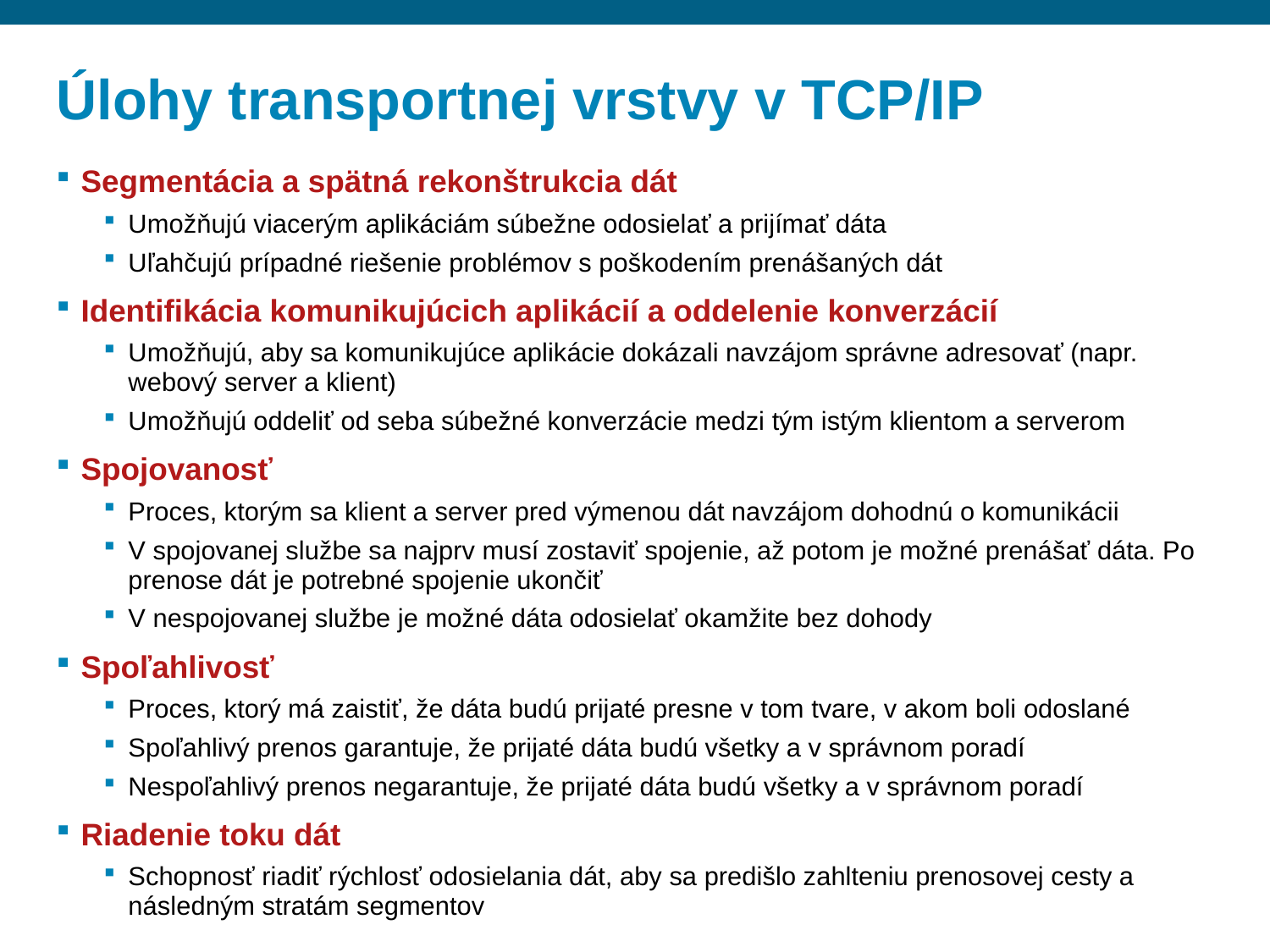

# Úlohy transportnej vrstvy v TCP/IP
Segmentácia a spätná rekonštrukcia dát
Umožňujú viacerým aplikáciám súbežne odosielať a prijímať dáta
Uľahčujú prípadné riešenie problémov s poškodením prenášaných dát
Identifikácia komunikujúcich aplikácií a oddelenie konverzácií
Umožňujú, aby sa komunikujúce aplikácie dokázali navzájom správne adresovať (napr. webový server a klient)
Umožňujú oddeliť od seba súbežné konverzácie medzi tým istým klientom a serverom
Spojovanosť
Proces, ktorým sa klient a server pred výmenou dát navzájom dohodnú o komunikácii
V spojovanej službe sa najprv musí zostaviť spojenie, až potom je možné prenášať dáta. Po prenose dát je potrebné spojenie ukončiť
V nespojovanej službe je možné dáta odosielať okamžite bez dohody
Spoľahlivosť
Proces, ktorý má zaistiť, že dáta budú prijaté presne v tom tvare, v akom boli odoslané
Spoľahlivý prenos garantuje, že prijaté dáta budú všetky a v správnom poradí
Nespoľahlivý prenos negarantuje, že prijaté dáta budú všetky a v správnom poradí
Riadenie toku dát
Schopnosť riadiť rýchlosť odosielania dát, aby sa predišlo zahlteniu prenosovej cesty a následným stratám segmentov